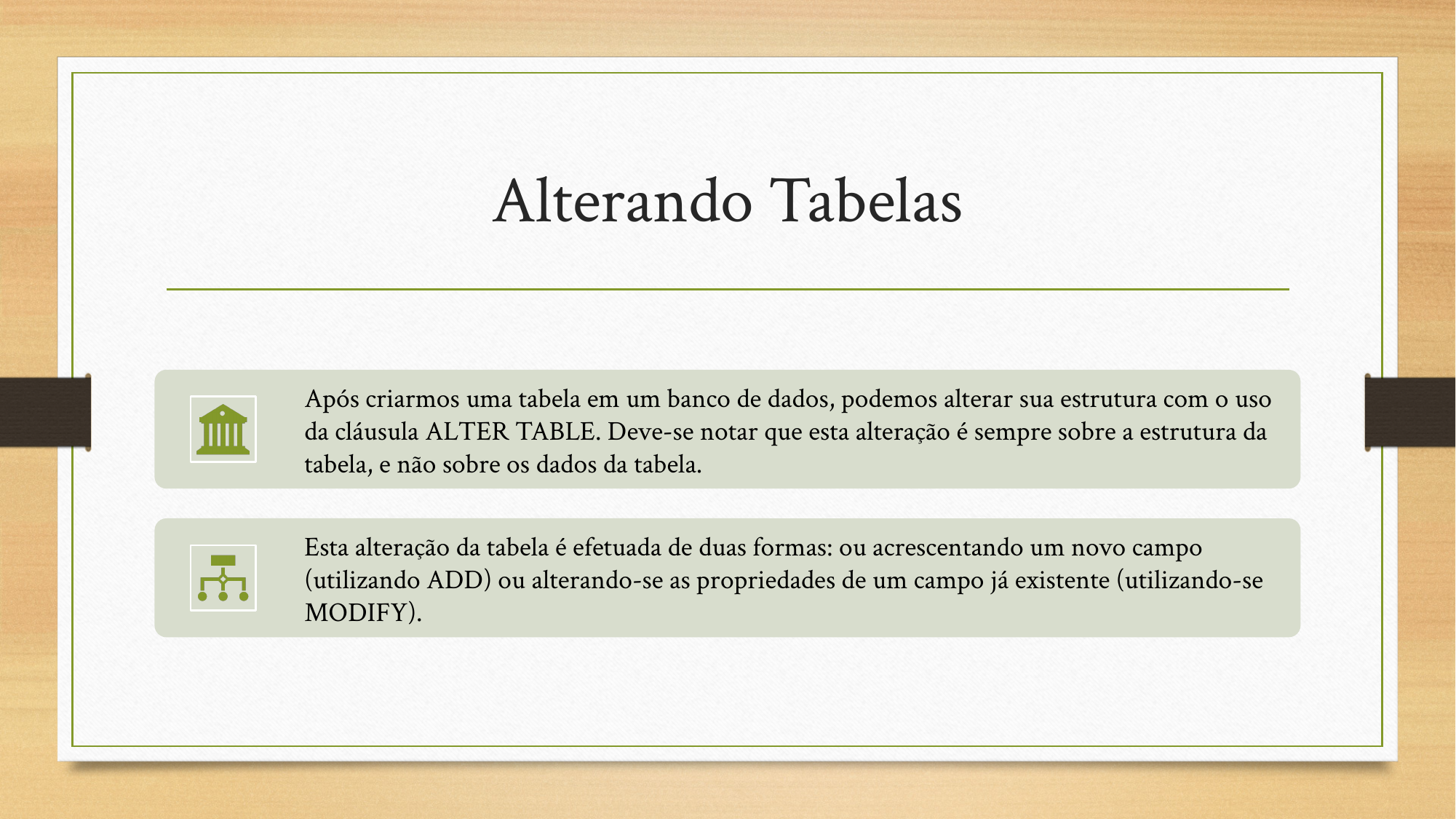

# Alterando Tabelas
Após criarmos uma tabela em um banco de dados, podemos alterar sua estrutura com o uso da cláusula ALTER TABLE. Deve-se notar que esta alteração é sempre sobre a estrutura da tabela, e não sobre os dados da tabela.
Esta alteração da tabela é efetuada de duas formas: ou acrescentando um novo campo (utilizando ADD) ou alterando-se as propriedades de um campo já existente (utilizando-se MODIFY).